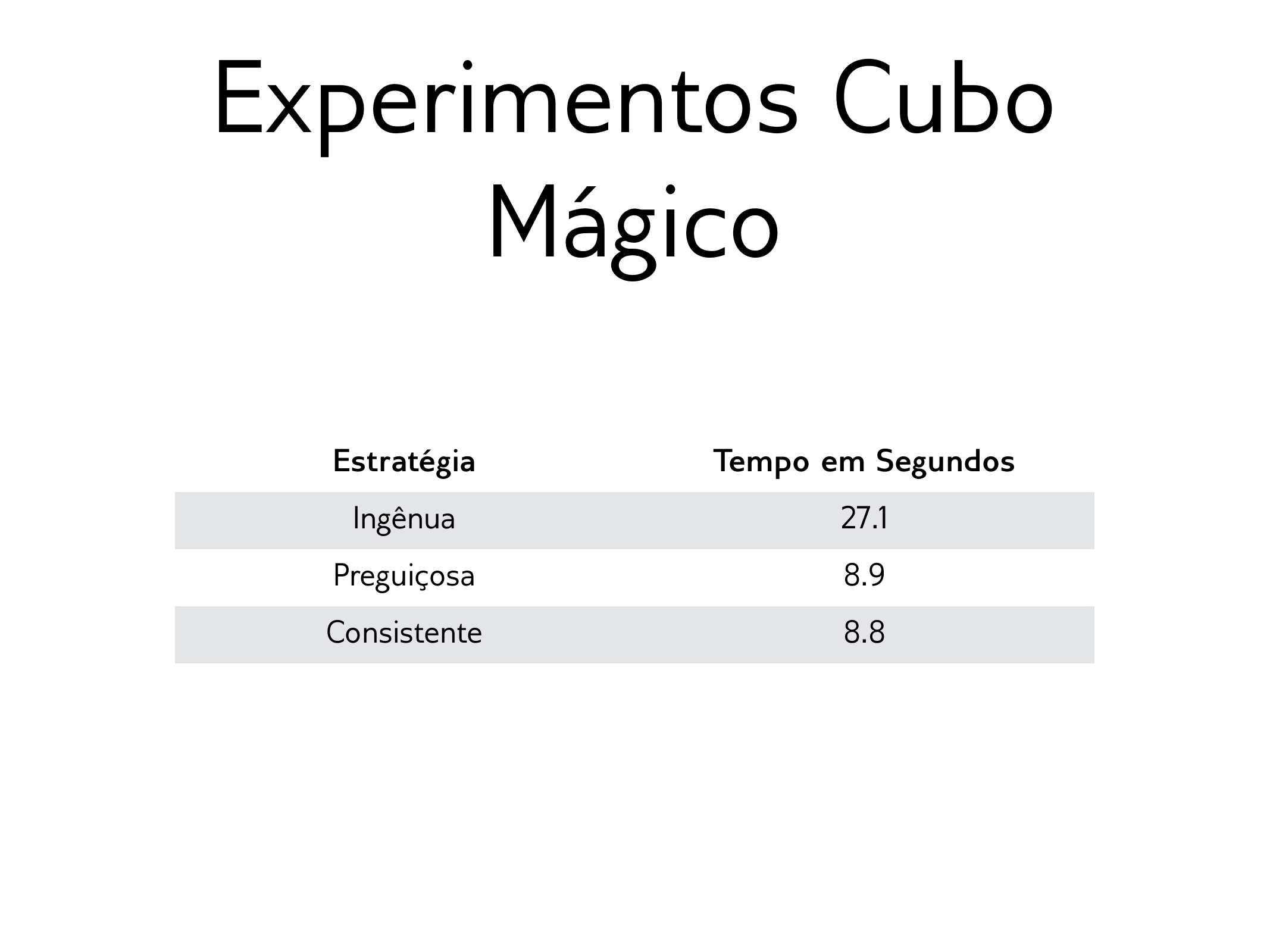

# Experimentos Cubo Mágico
| Estratégia | Tempo em Segundos |
| --- | --- |
| Ingênua | 27.1 |
| Preguiçosa | 8.9 |
| Consistente | 8.8 |